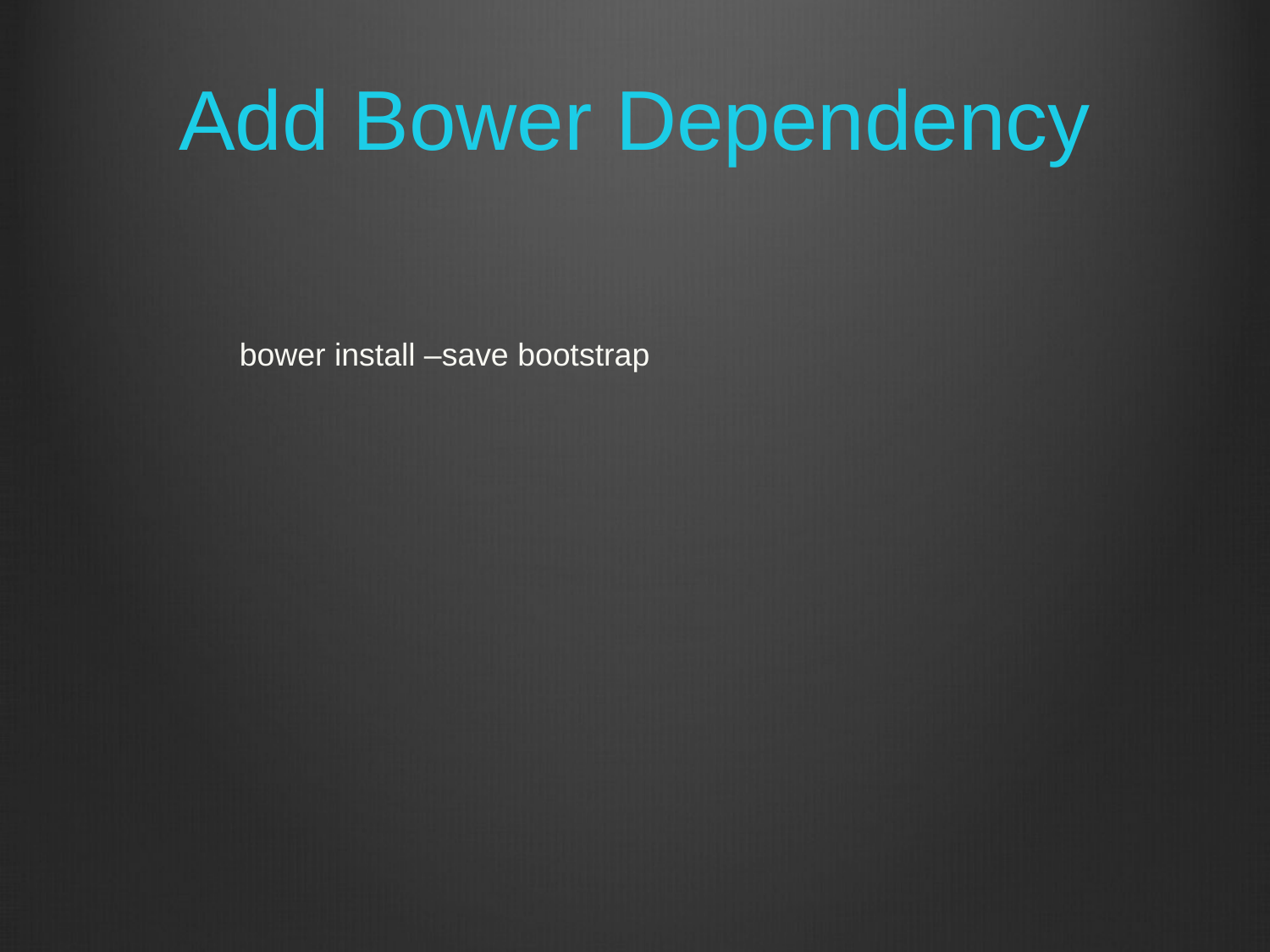

# Add Bower Dependency
bower install –save bootstrap